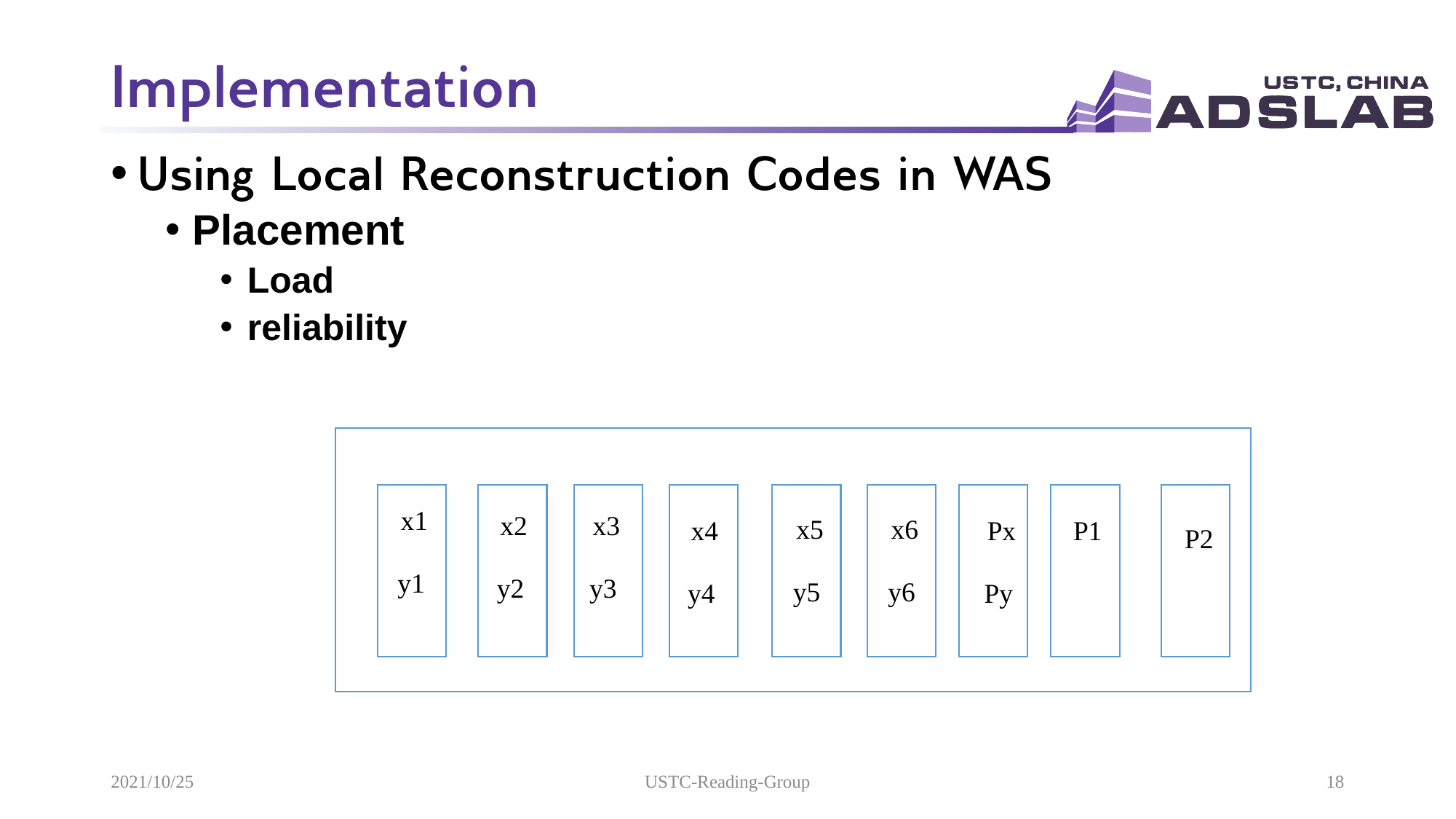

# Implementation
Using Local Reconstruction Codes in WAS
Placement
Load
reliability

x1
x2
x3
x5
x6
x4
Px
P1
P2
y1
y2
y3
y5
y6
y4
Py
2021/10/25
USTC-Reading-Group
18